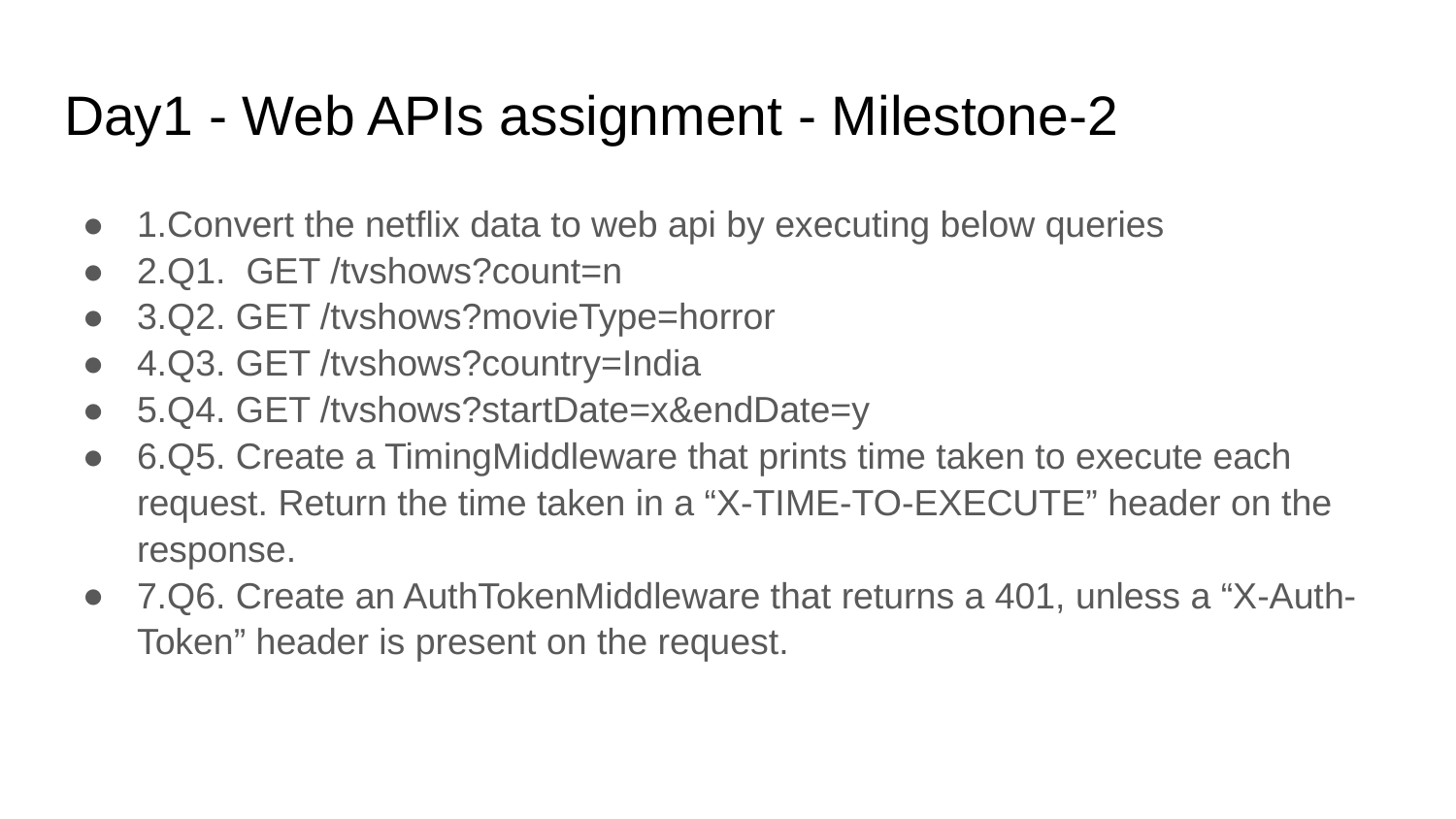

# Day1 - Web APIs assignment - Milestone-2
1.Convert the netflix data to web api by executing below queries
2.Q1.  GET /tvshows?count=n
3.Q2. GET /tvshows?movieType=horror
4.Q3. GET /tvshows?country=India
5.Q4. GET /tvshows?startDate=x&endDate=y
6.Q5. Create a TimingMiddleware that prints time taken to execute each request. Return the time taken in a “X-TIME-TO-EXECUTE” header on the response.
7.Q6. Create an AuthTokenMiddleware that returns a 401, unless a “X-Auth-Token” header is present on the request.